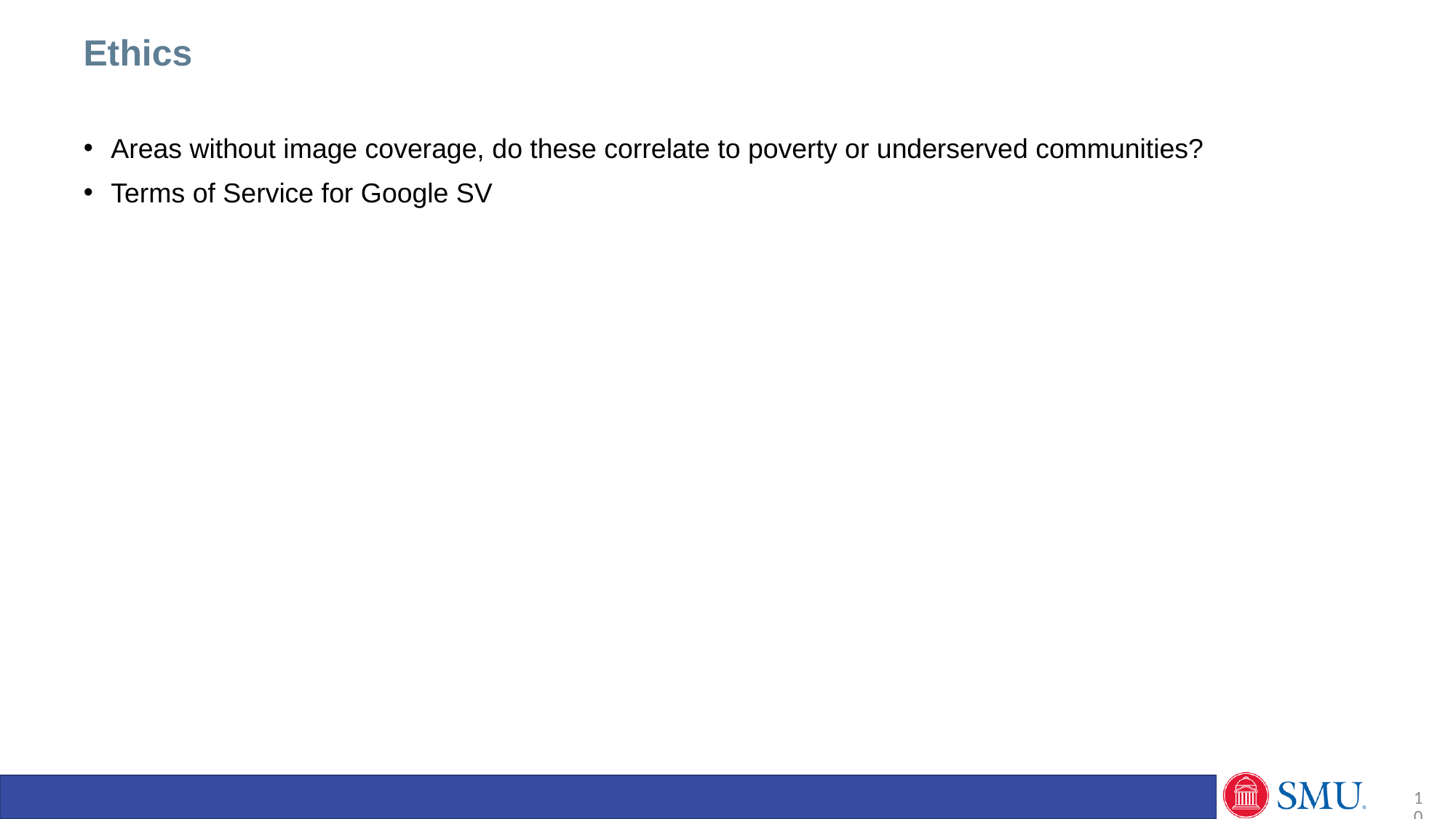

Ethics
Areas without image coverage, do these correlate to poverty or underserved communities?
Terms of Service for Google SV

10